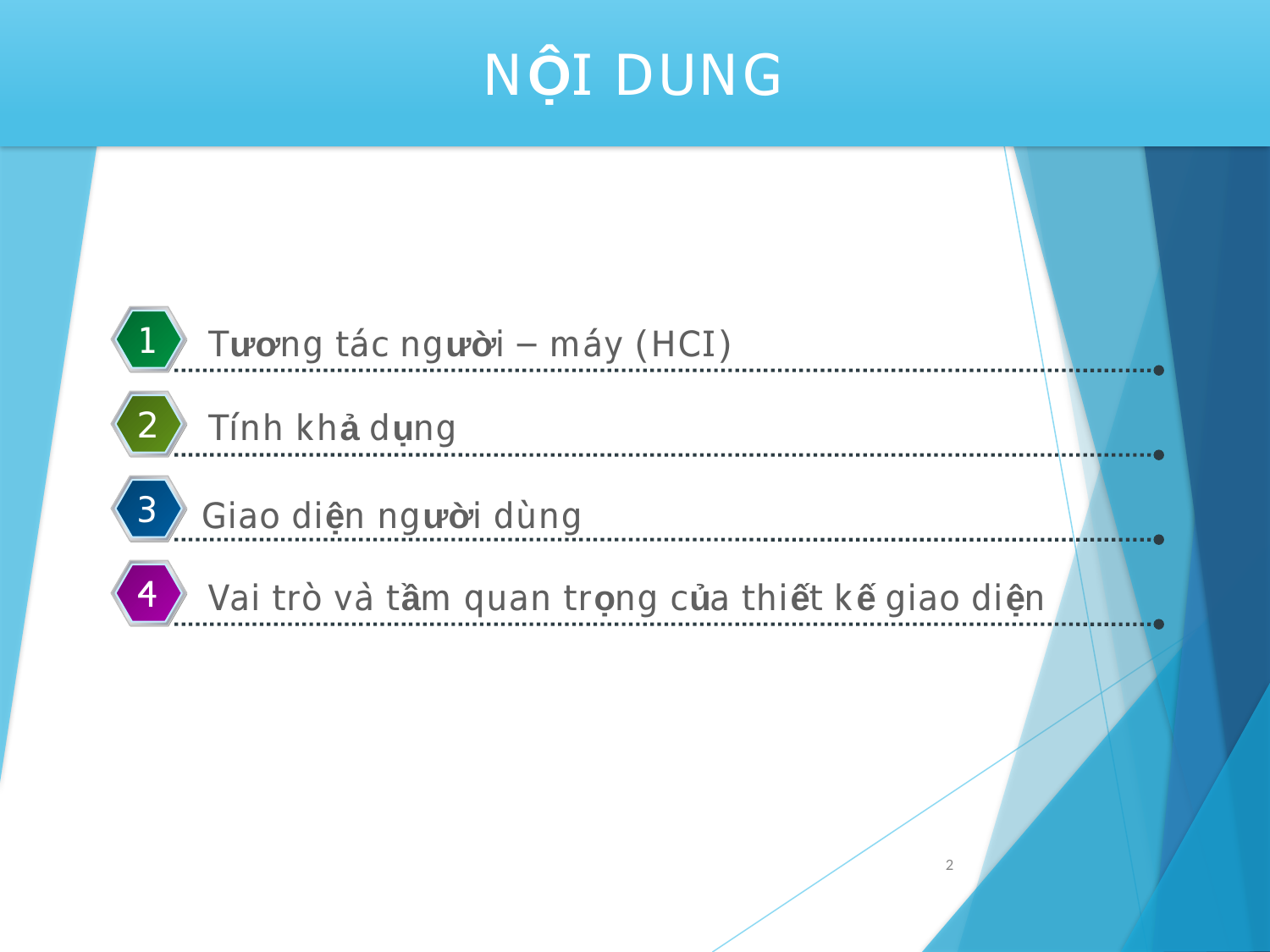

NỘI DUNG

1
Tương tác người – máy (HCI)

2
Tính khả dụng

3

Giao diện người dùng

4
Vai trò và tầm quan trọng của thiết kế giao diện

2